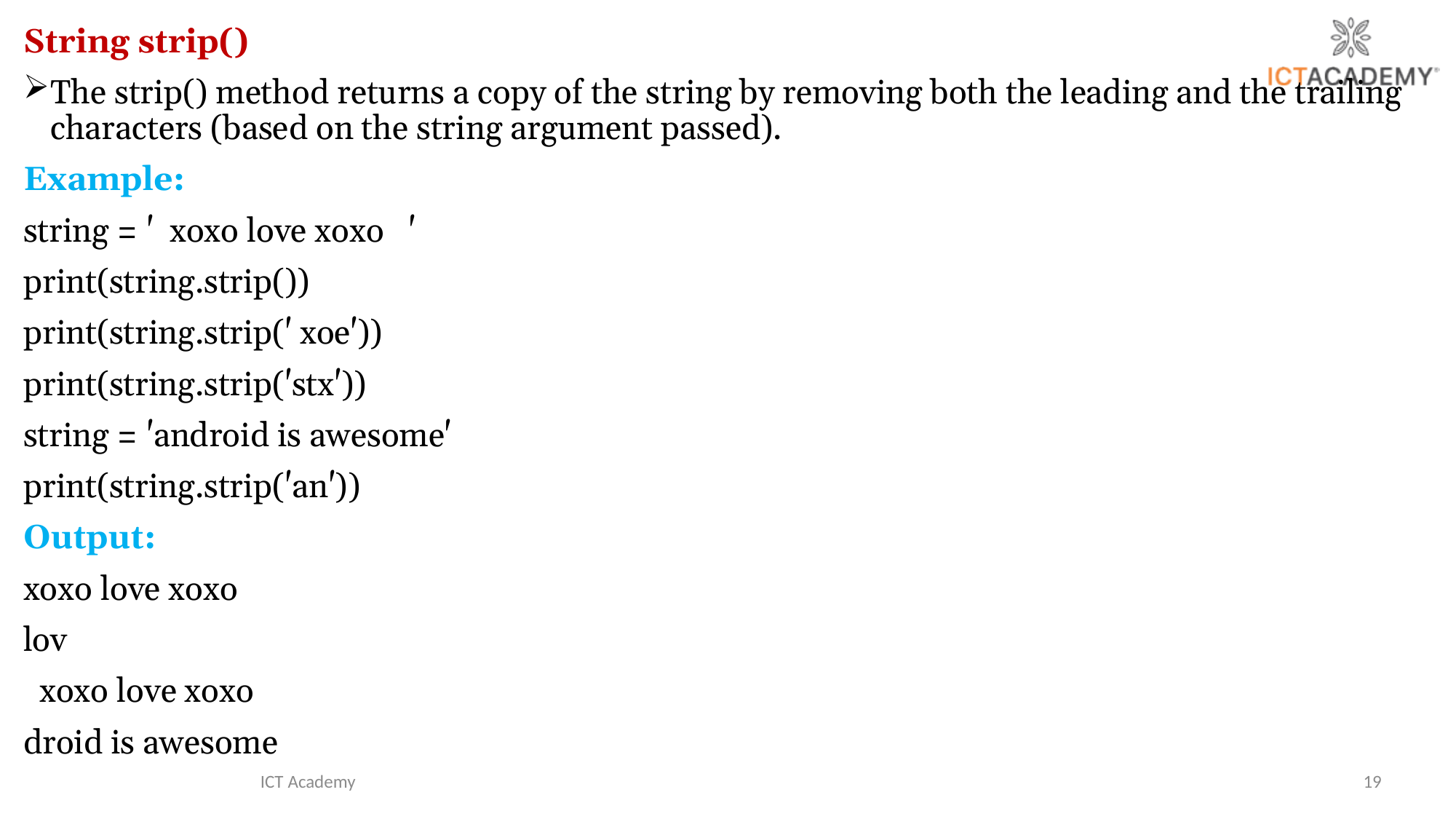

String strip()
The strip() method returns a copy of the string by removing both the leading and the trailing characters (based on the string argument passed).
Example:
string = '  xoxo love xoxo   '
print(string.strip())
print(string.strip(' xoe'))
print(string.strip('stx'))
string = 'android is awesome'
print(string.strip('an'))
Output:
xoxo love xoxo
lov
  xoxo love xoxo
droid is awesome
ICT Academy
19